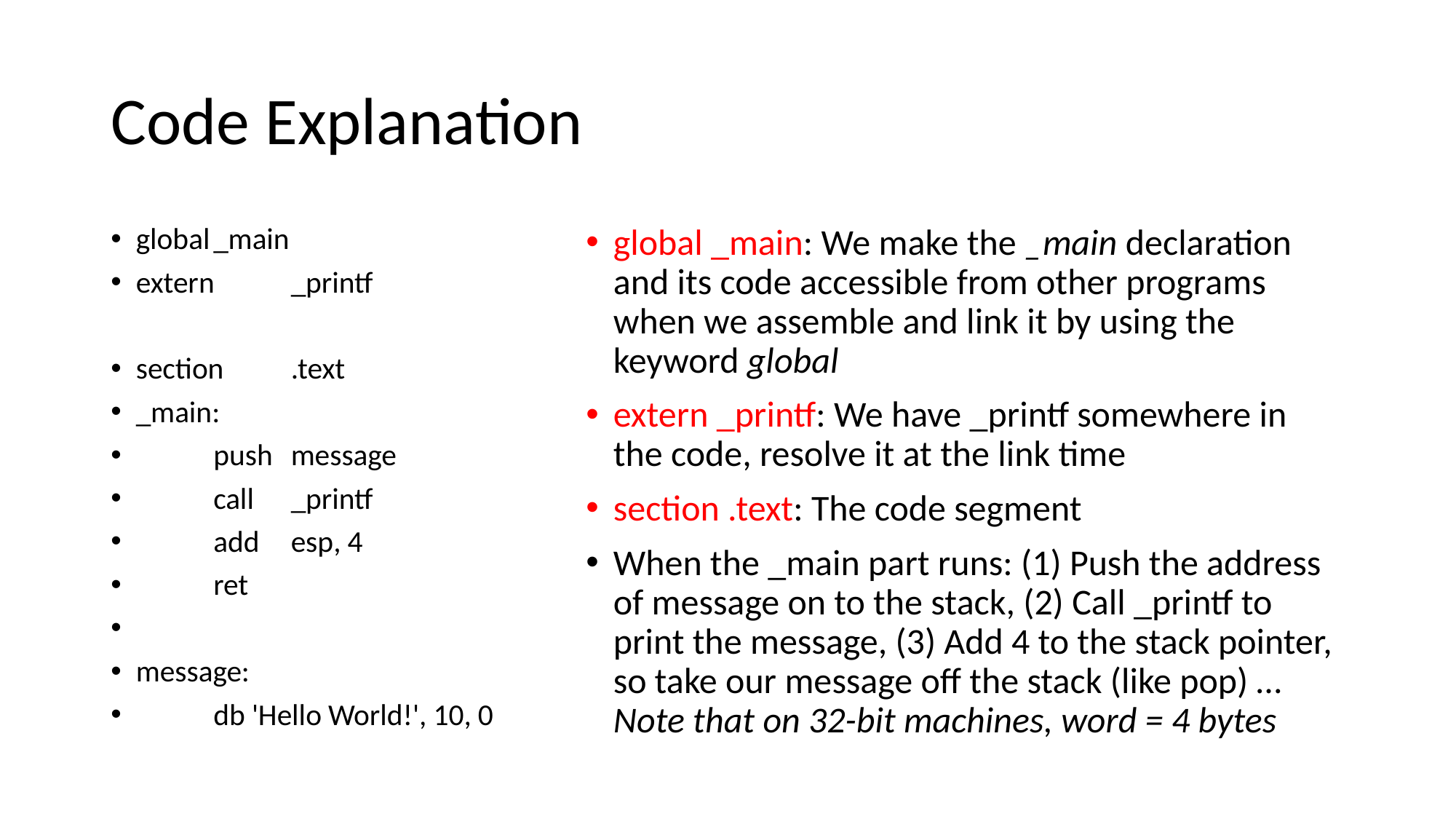

# Code Explanation
global	_main
extern	_printf

section	.text
_main:
	push	message
	call	_printf
	add	esp, 4
	ret

message:
	db 'Hello World!', 10, 0
global _main: We make the _main declaration and its code accessible from other programs when we assemble and link it by using the keyword global
extern _printf: We have _printf somewhere in the code, resolve it at the link time
section .text: The code segment
When the _main part runs: (1) Push the address of message on to the stack, (2) Call _printf to print the message, (3) Add 4 to the stack pointer, so take our message off the stack (like pop) … Note that on 32-bit machines, word = 4 bytes